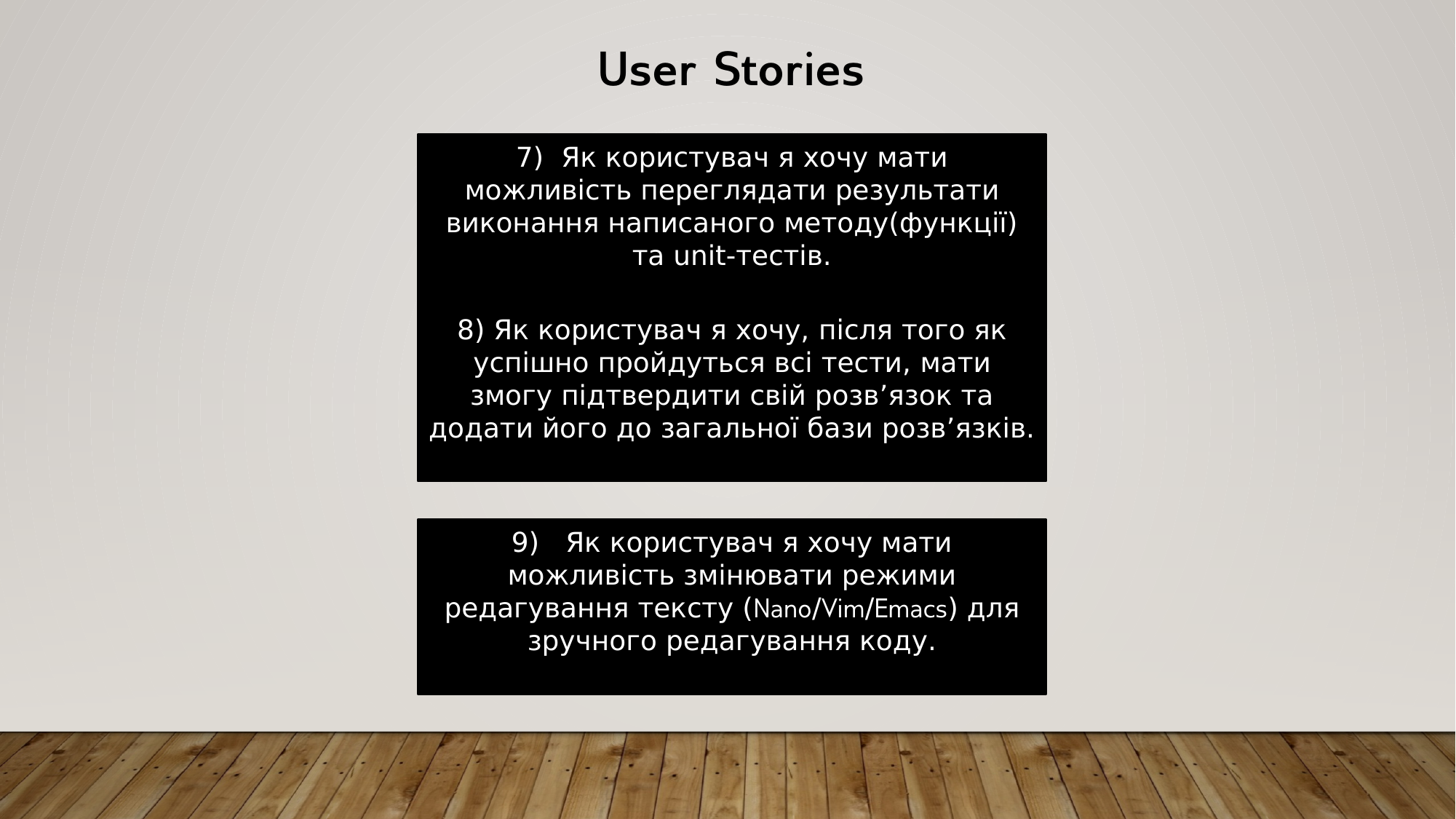

User Stories

7)  Як користувач я хочу мати можливість переглядати результати виконання написаного методу(функції) та unit-тестів.

8) Як користувач я хочу, після того як успішно пройдуться всі тести, мати змогу підтвердити свій розв’язок та додати його до загальної бази розв’язків.

9)   Як користувач я хочу мати можливість змінювати режими редагування тексту (Nano/Vim/Emacs) для зручного редагування коду.